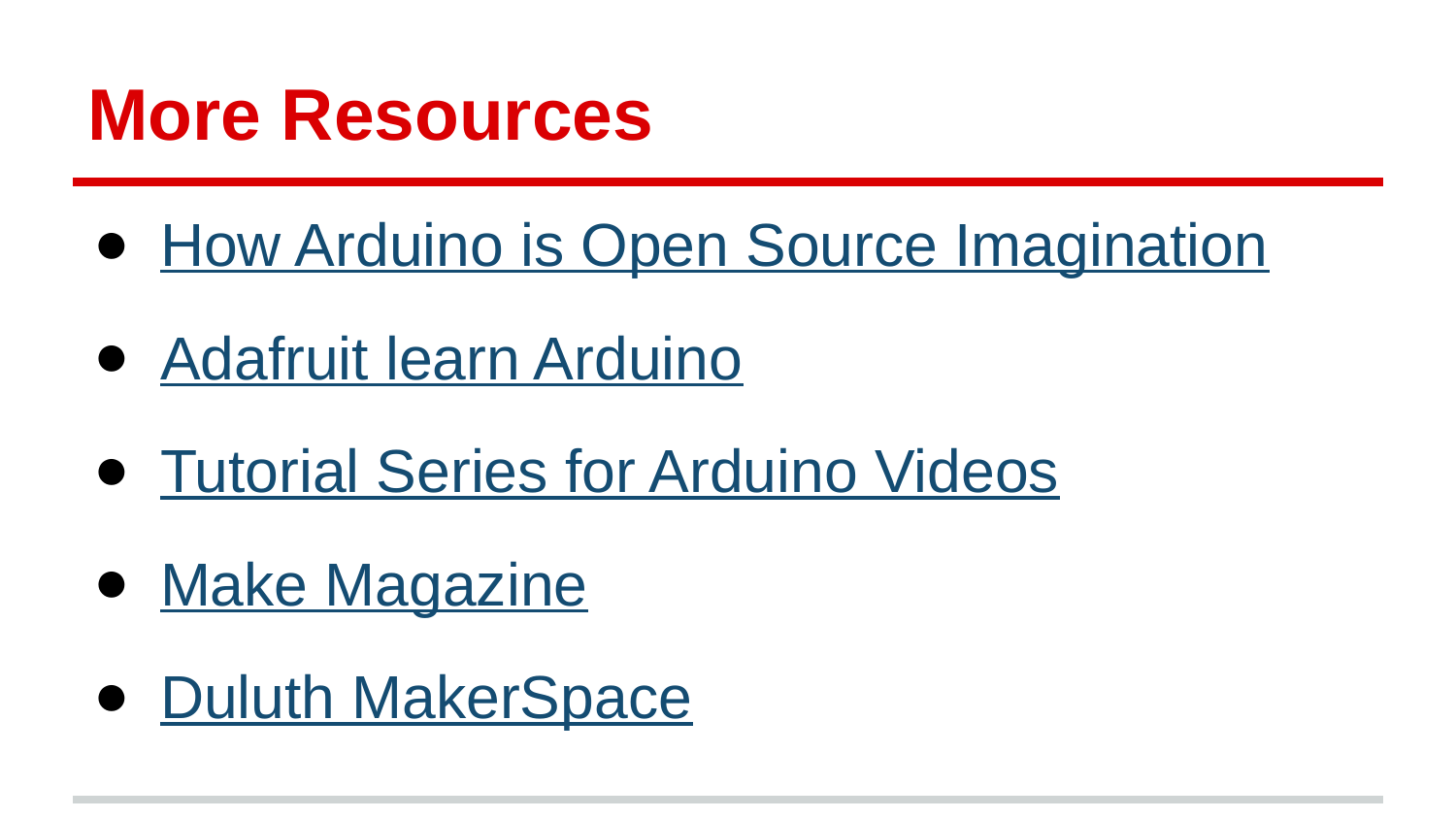

# More Resources
How Arduino is Open Source Imagination
Adafruit learn Arduino
Tutorial Series for Arduino Videos
Make Magazine
Duluth MakerSpace